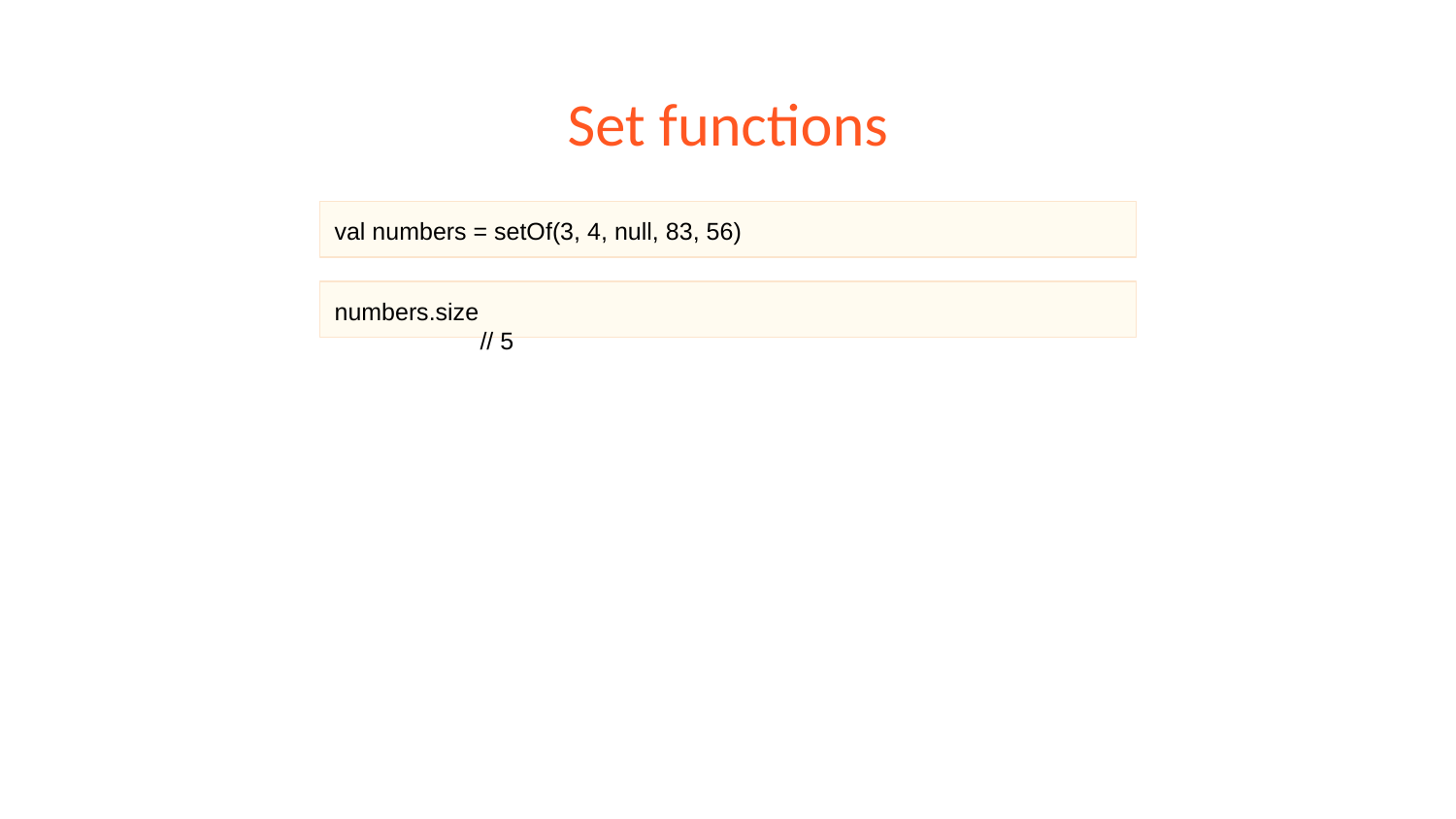

# Set functions
val numbers = setOf(3, 4, null, 83, 56)
numbers.size						// 5